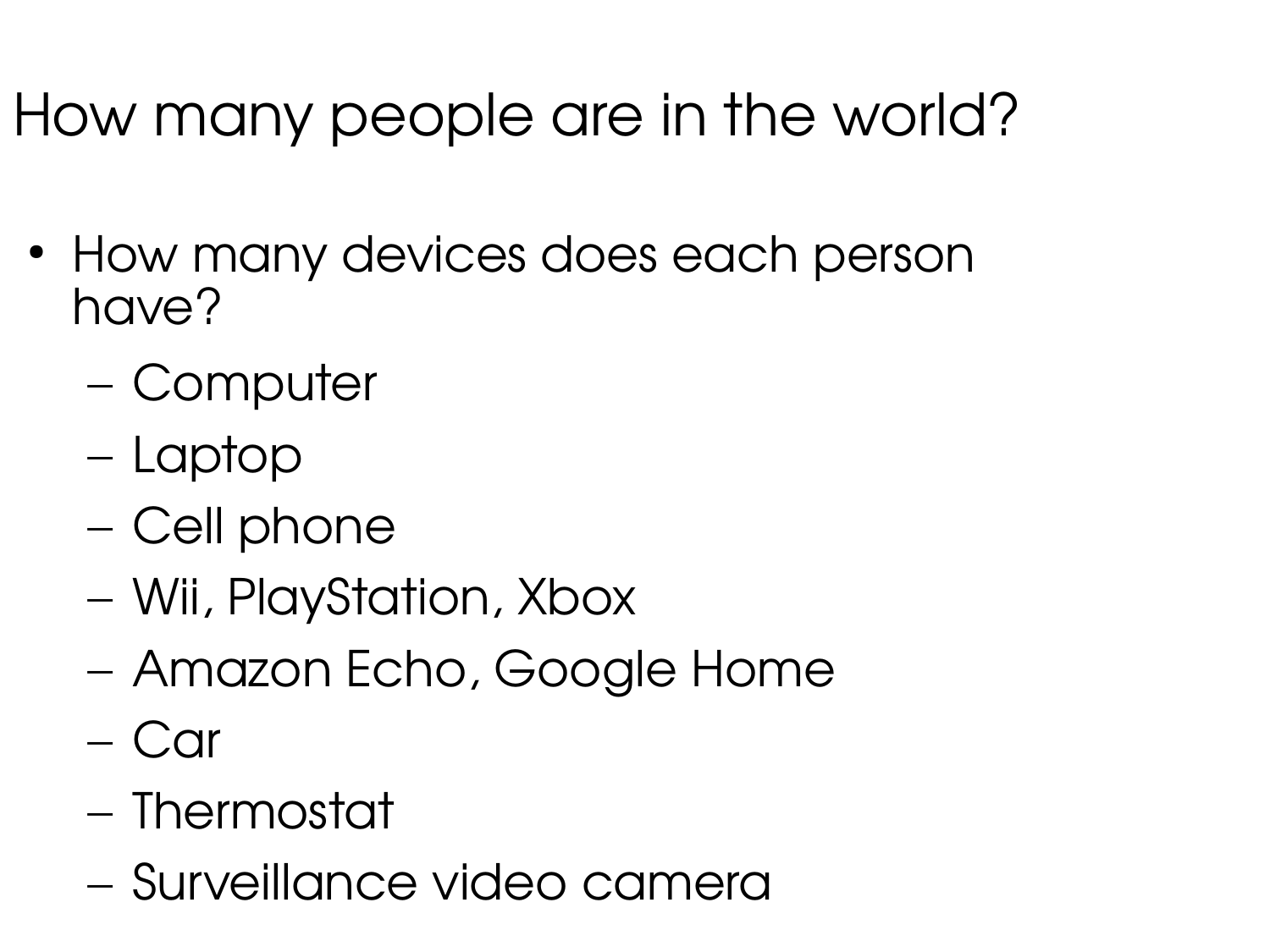

How many people are in the world?
How many devices does each person have?
Computer
Laptop
Cell phone
Wii, PlayStation, Xbox
Amazon Echo, Google Home
Car
Thermostat
Surveillance video camera